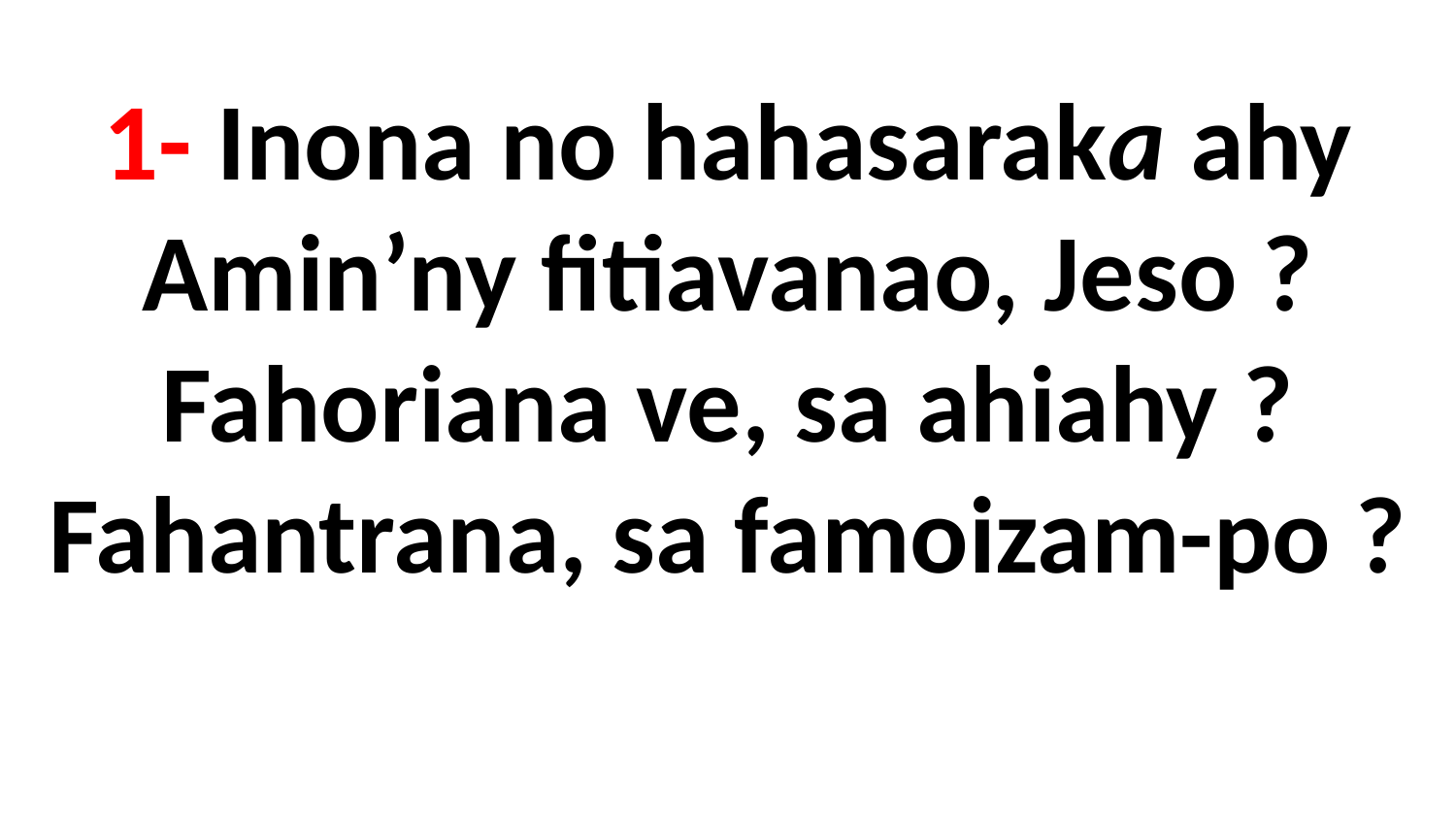

# 1- Inona no hahasaraka ahy Amin’ny fitiavanao, Jeso ? Fahoriana ve, sa ahiahy ? Fahantrana, sa famoizam-po ?